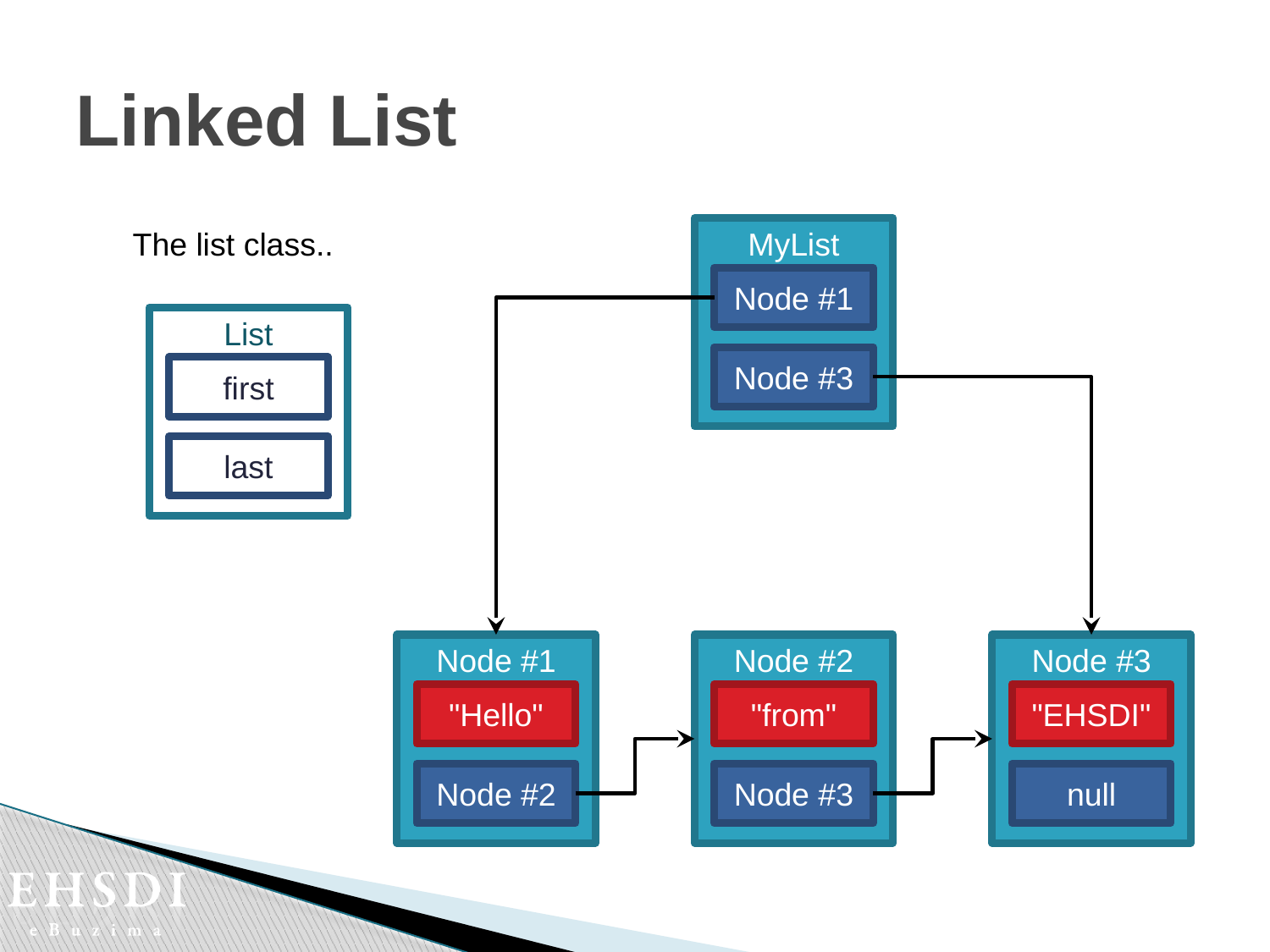

# Linked List
The list class..
MyList
Node #1
List
Node #3
first
last
Node #1
Node #2
Node #3
"Hello"
"from"
"EHSDI"
Node #2
Node #3
null